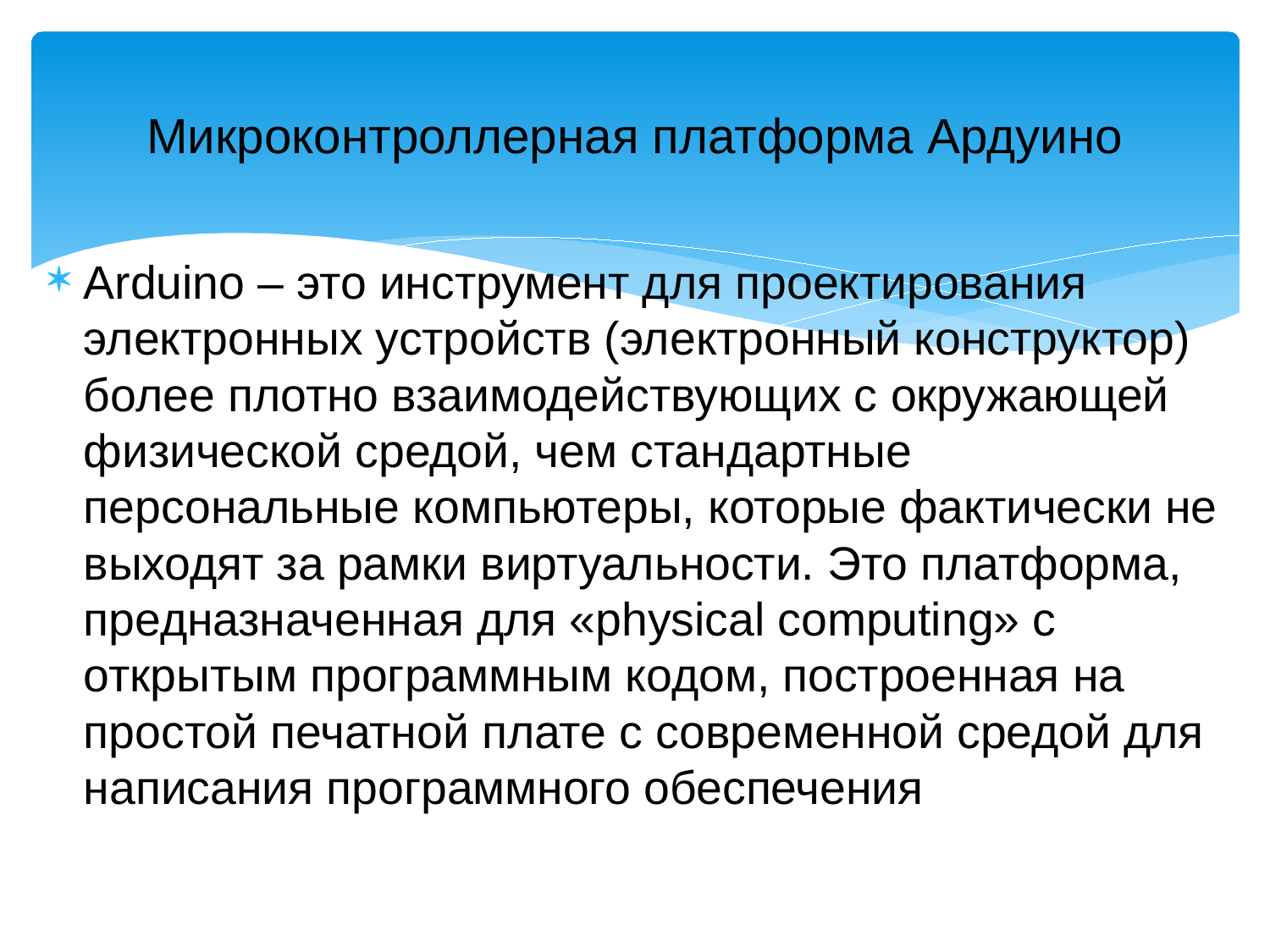

# Микроконтроллерная платформа Ардуино
Arduino – это инструмент для проектирования электронных устройств (электронный конструктор) более плотно взаимодействующих с окружающей физической средой, чем стандартные персональные компьютеры, которые фактически не выходят за рамки виртуальности. Это платформа, предназначенная для «physical computing» с открытым программным кодом, построенная на простой печатной плате с современной средой для написания программного обеспечения